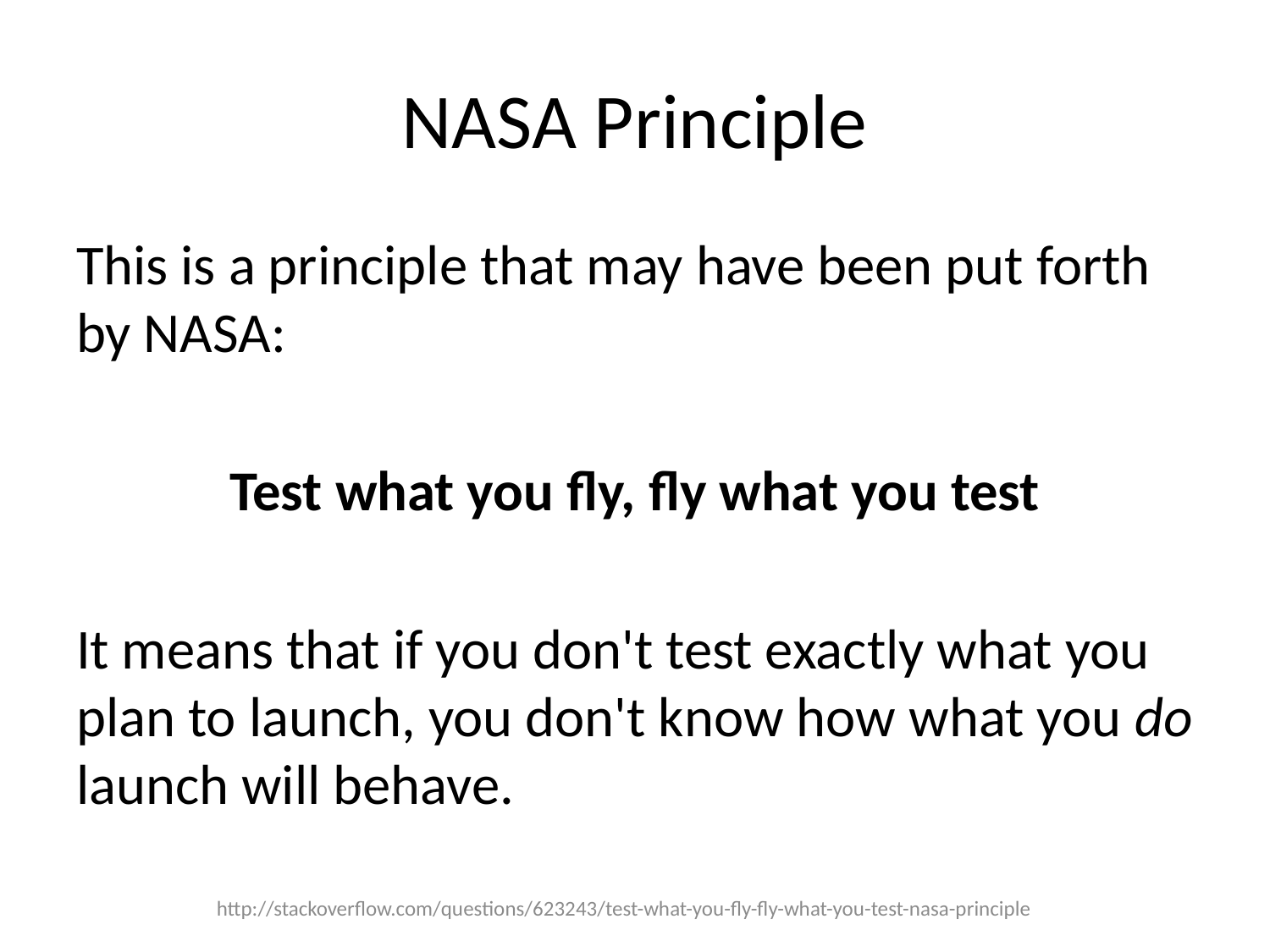

# NASA Principle
This is a principle that may have been put forth by NASA:

Test what you fly, fly what you test

It means that if you don't test exactly what you plan to launch, you don't know how what you do launch will behave.
http://stackoverflow.com/questions/623243/test-what-you-fly-fly-what-you-test-nasa-principle